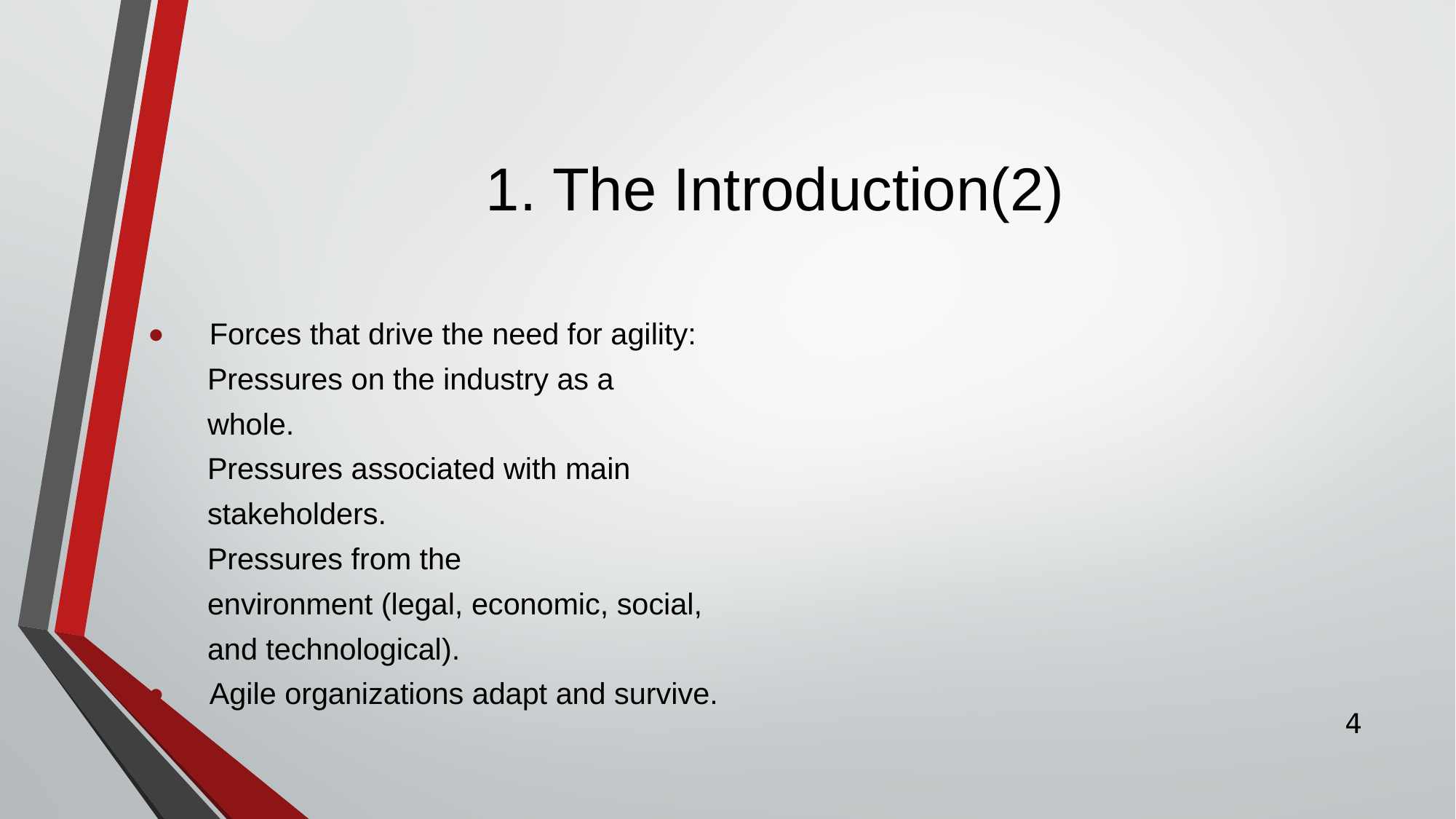

# 1. The Introduction(2)
Forces that drive the need for agility:
       Pressures on the industry as a
       whole.
       Pressures associated with main
       stakeholders.
       Pressures from the
       environment (legal, economic, social,
       and technological).
Agile organizations adapt and survive.
4